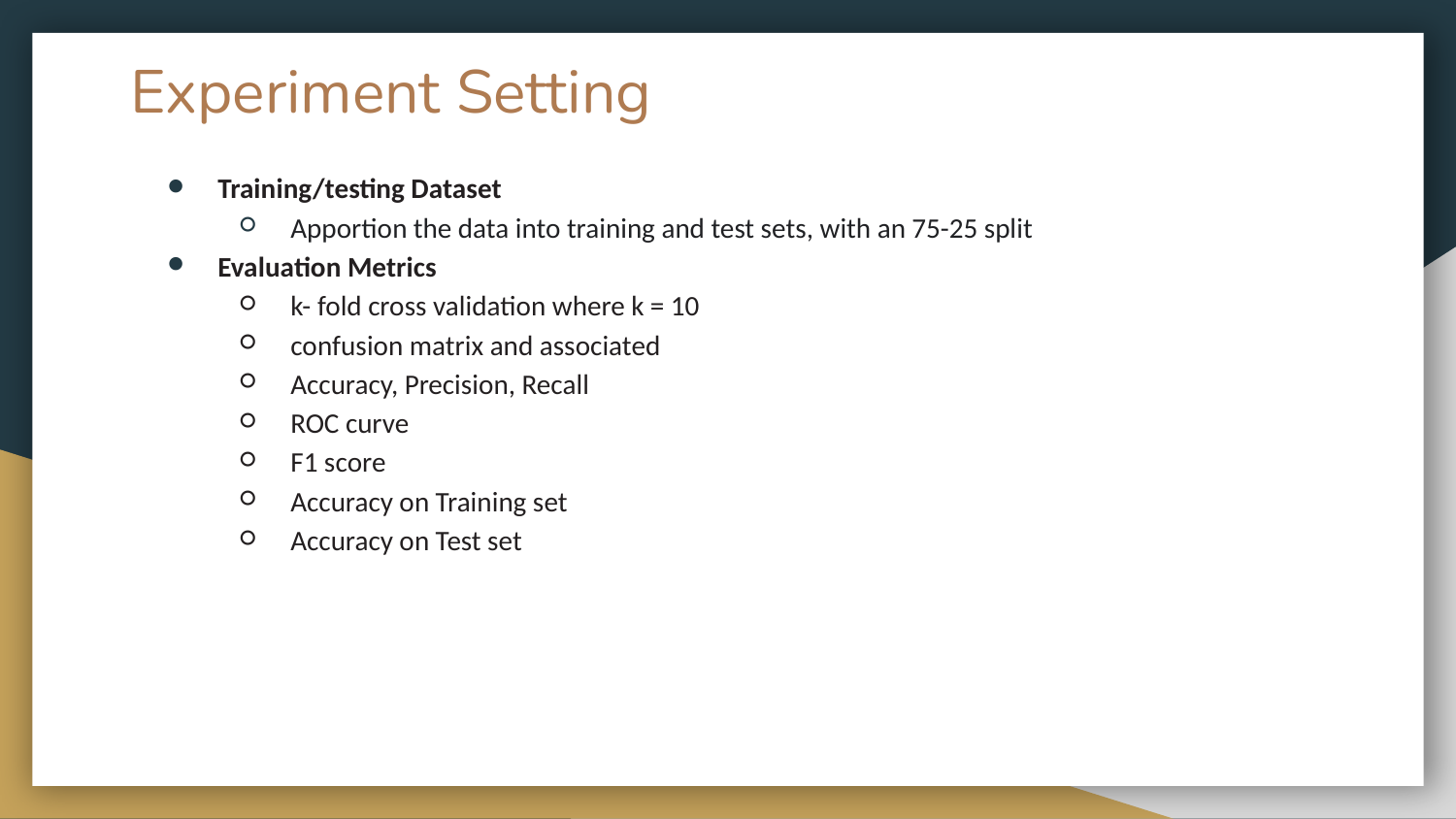

# Experiment Setting
Training/testing Dataset
Apportion the data into training and test sets, with an 75-25 split
Evaluation Metrics
k- fold cross validation where k = 10
confusion matrix and associated
Accuracy, Precision, Recall
ROC curve
F1 score
Accuracy on Training set
Accuracy on Test set